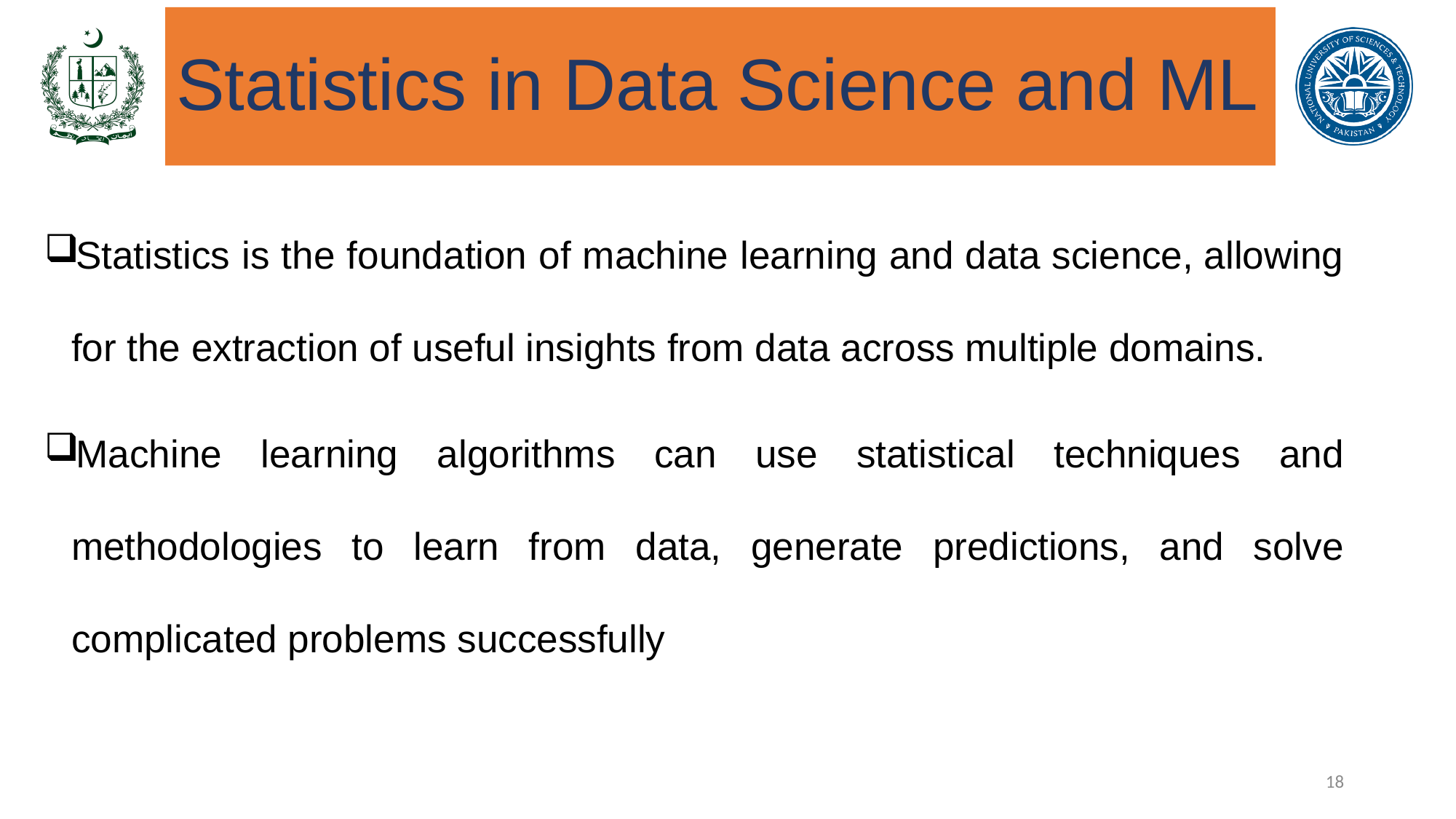

# Statistics in Data Science and ML
Statistics is the foundation of machine learning and data science, allowing for the extraction of useful insights from data across multiple domains.
Machine learning algorithms can use statistical techniques and methodologies to learn from data, generate predictions, and solve complicated problems successfully
18